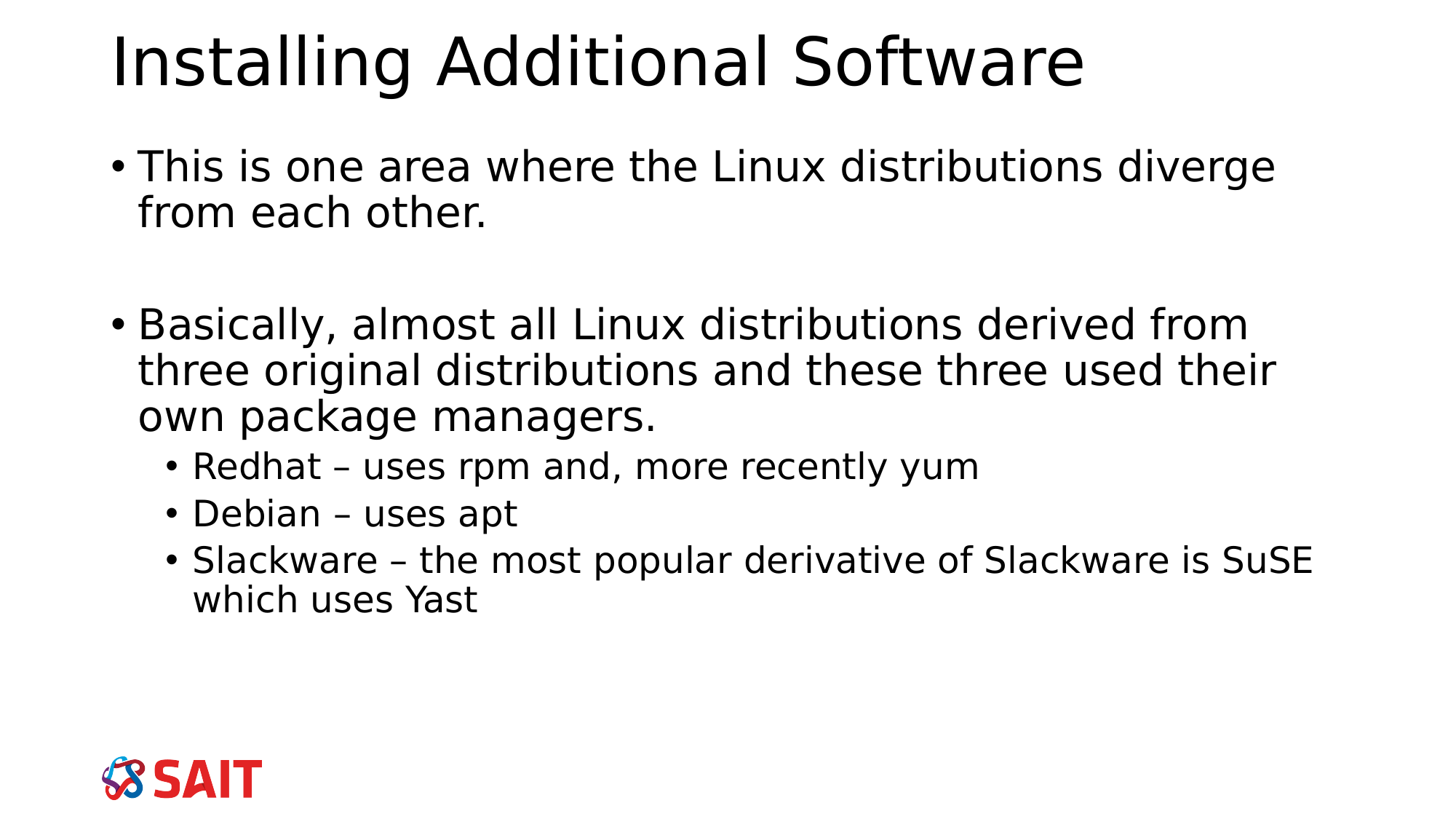

# Installing Additional Software
This is one area where the Linux distributions diverge from each other.
Basically, almost all Linux distributions derived from three original distributions and these three used their own package managers.
Redhat – uses rpm and, more recently yum
Debian – uses apt
Slackware – the most popular derivative of Slackware is SuSE which uses Yast